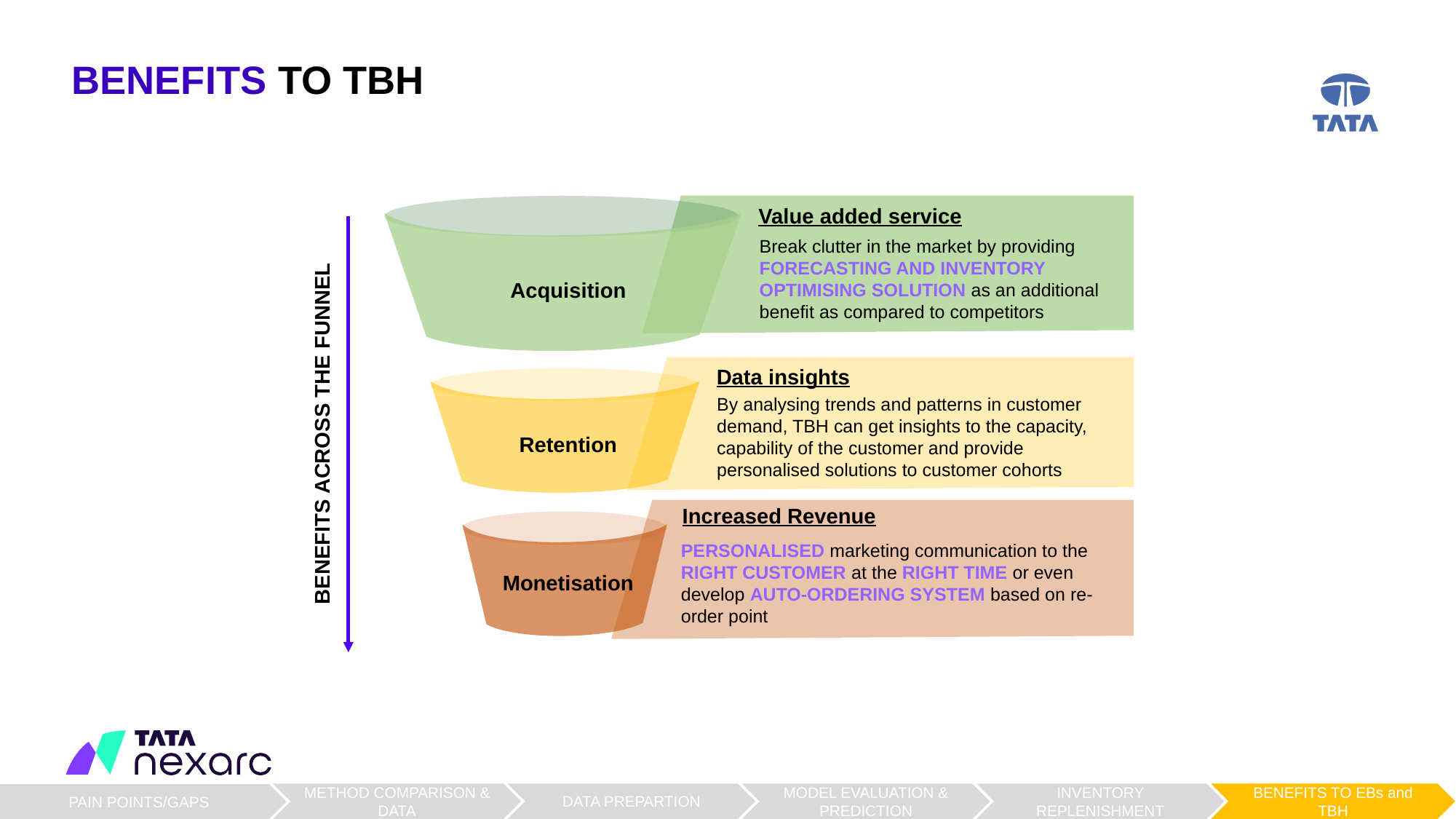

BENEFITS TO TBH

Value added service

Data insights

Break clutter in the market by providing FORECASTING AND INVENTORY OPTIMISING SOLUTION as an additional benefit as compared to competitors
Acquisition
By analysing trends and patterns in customer demand, TBH can get insights to the capacity, capability of the customer and provide personalised solutions to customer cohorts
BENEFITS ACROSS THE FUNNEL
Retention
Increased Revenue
PERSONALISED marketing communication to the RIGHT CUSTOMER at the RIGHT TIME or even develop AUTO-ORDERING SYSTEM based on re-order point
Monetisation
METHOD COMPARISON & DATA
DATA PREPARTION
INVENTORY REPLENISHMENT
BENEFITS TO EBs and TBH
MODEL EVALUATION & PREDICTION
PAIN POINTS/GAPS